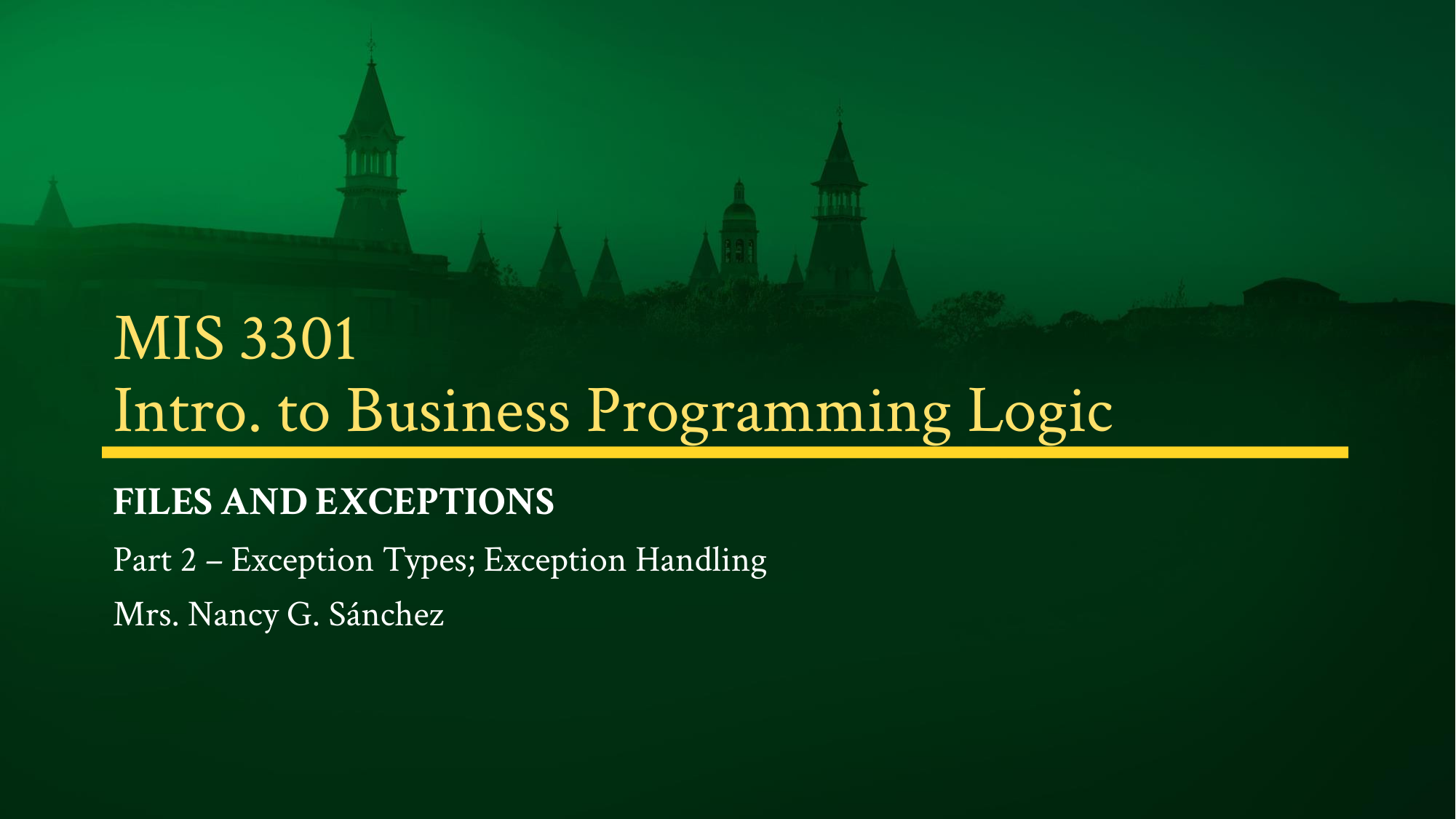

# MIS 3301 Intro. to Business Programming Logic
Files and Exceptions
Part 2 – Exception Types; Exception Handling
Mrs. Nancy G. Sánchez